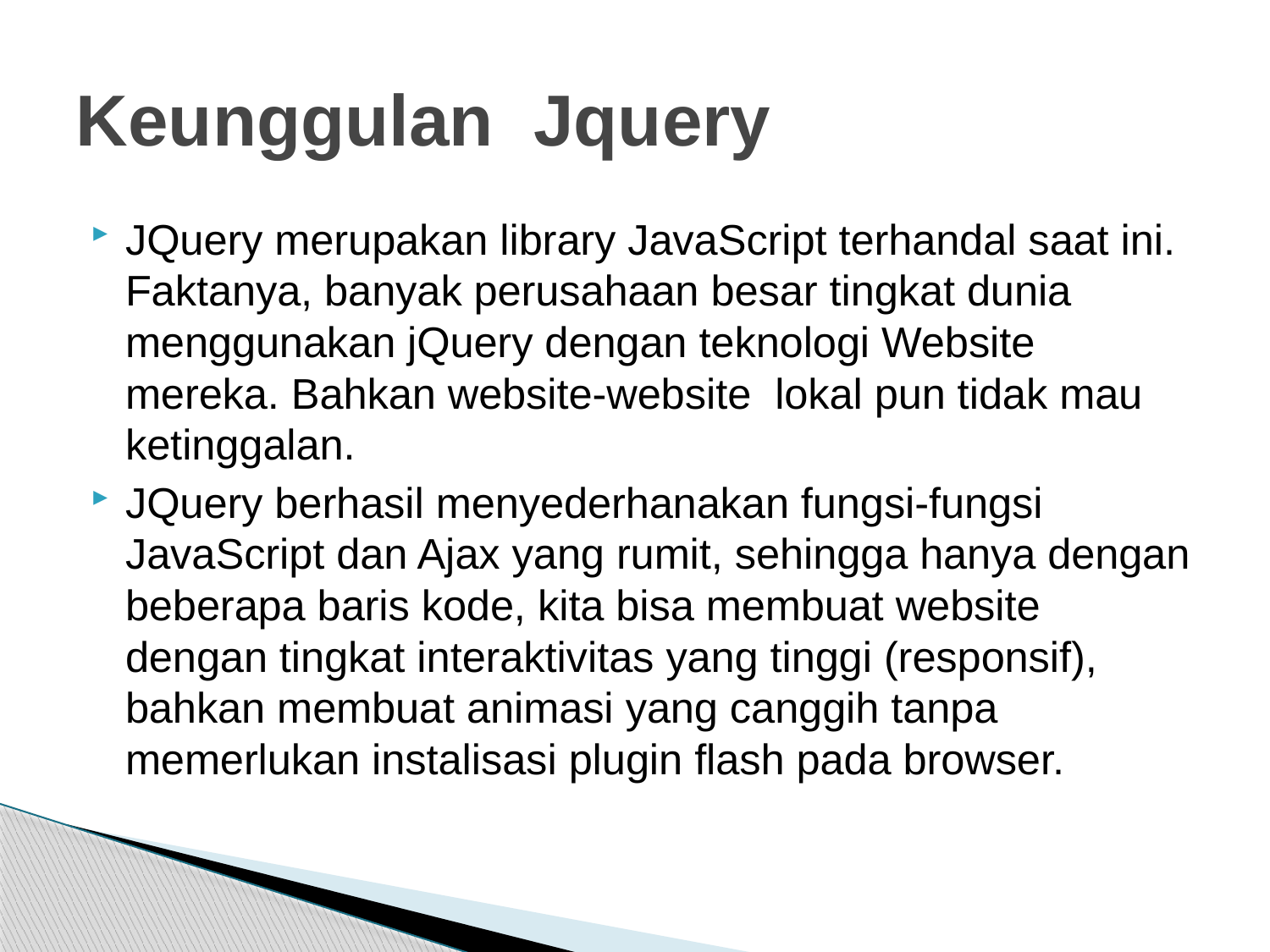

# Keunggulan  Jquery
JQuery merupakan library JavaScript terhandal saat ini. Faktanya, banyak perusahaan besar tingkat dunia menggunakan jQuery dengan teknologi Website mereka. Bahkan website-website  lokal pun tidak mau ketinggalan.
JQuery berhasil menyederhanakan fungsi-fungsi JavaScript dan Ajax yang rumit, sehingga hanya dengan beberapa baris kode, kita bisa membuat website dengan tingkat interaktivitas yang tinggi (responsif), bahkan membuat animasi yang canggih tanpa memerlukan instalisasi plugin flash pada browser.